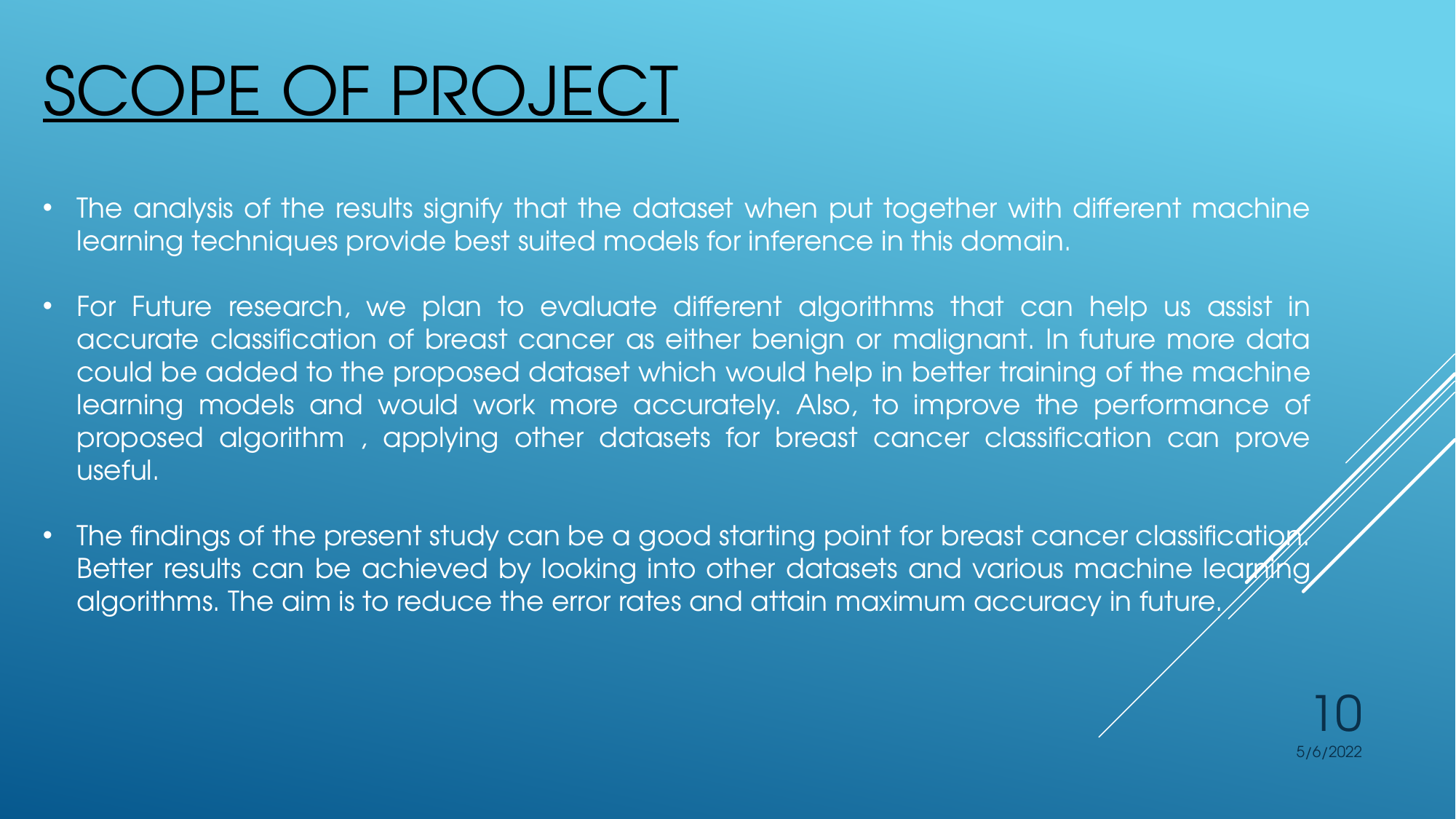

# Scope of project
The analysis of the results signify that the dataset when put together with different machine learning techniques provide best suited models for inference in this domain.

For Future research, we plan to evaluate different algorithms that can help us assist in accurate classification of breast cancer as either benign or malignant. In future more data could be added to the proposed dataset which would help in better training of the machine learning models and would work more accurately. Also, to improve the performance of proposed algorithm , applying other datasets for breast cancer classification can prove useful.

The findings of the present study can be a good starting point for breast cancer classification. Better results can be achieved by looking into other datasets and various machine learning algorithms. The aim is to reduce the error rates and attain maximum accuracy in future.

10
5/6/2022